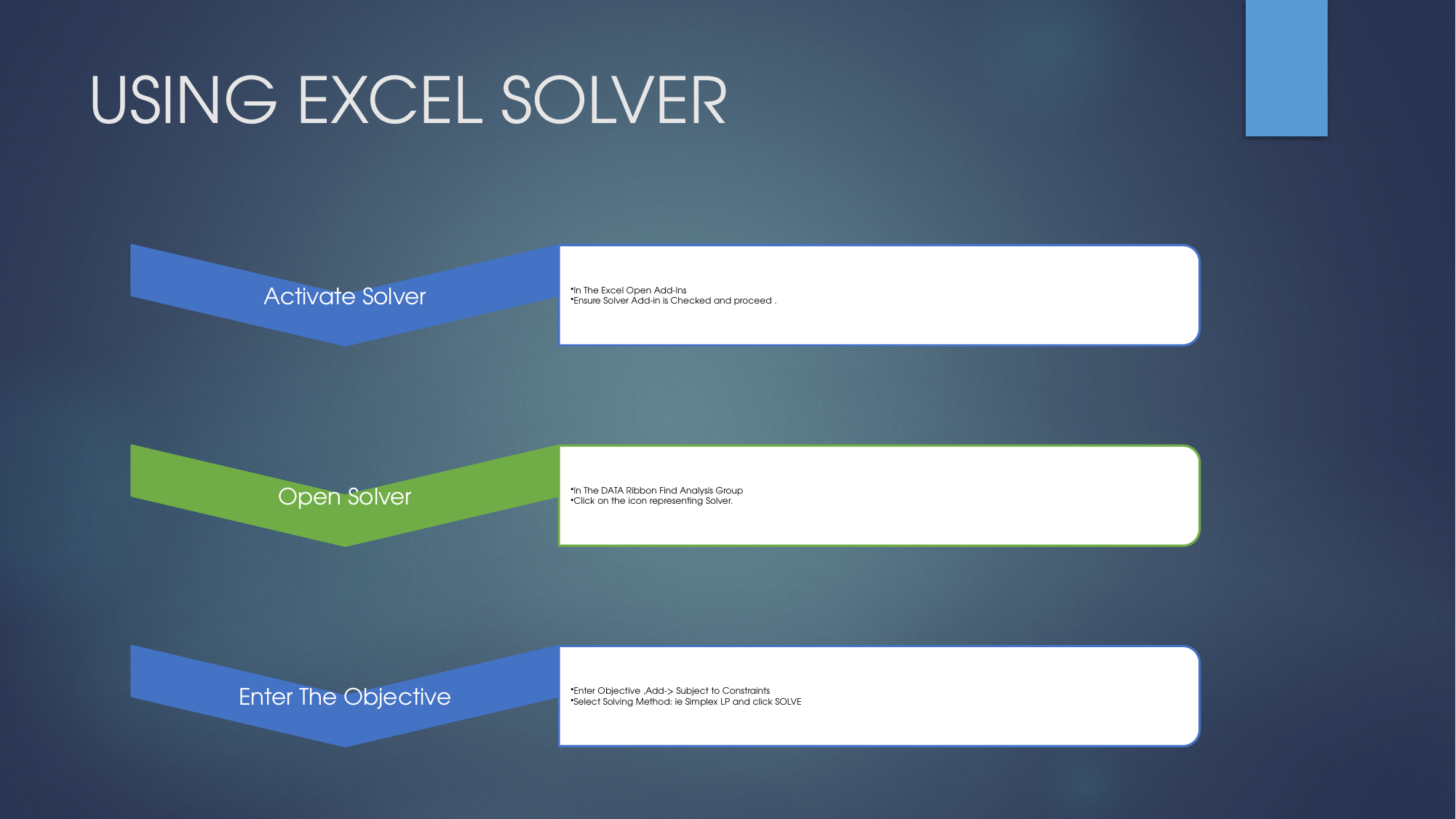

# USING EXCEL SOLVER
Activate Solver
In The Excel Open Add-Ins
Ensure Solver Add-in is Checked and proceed .
Open Solver
In The DATA Ribbon Find Analysis Group
Click on the icon representing Solver.
Enter The Objective
Enter Objective ,Add-> Subject to Constraints
Select Solving Method: ie Simplex LP and click SOLVE